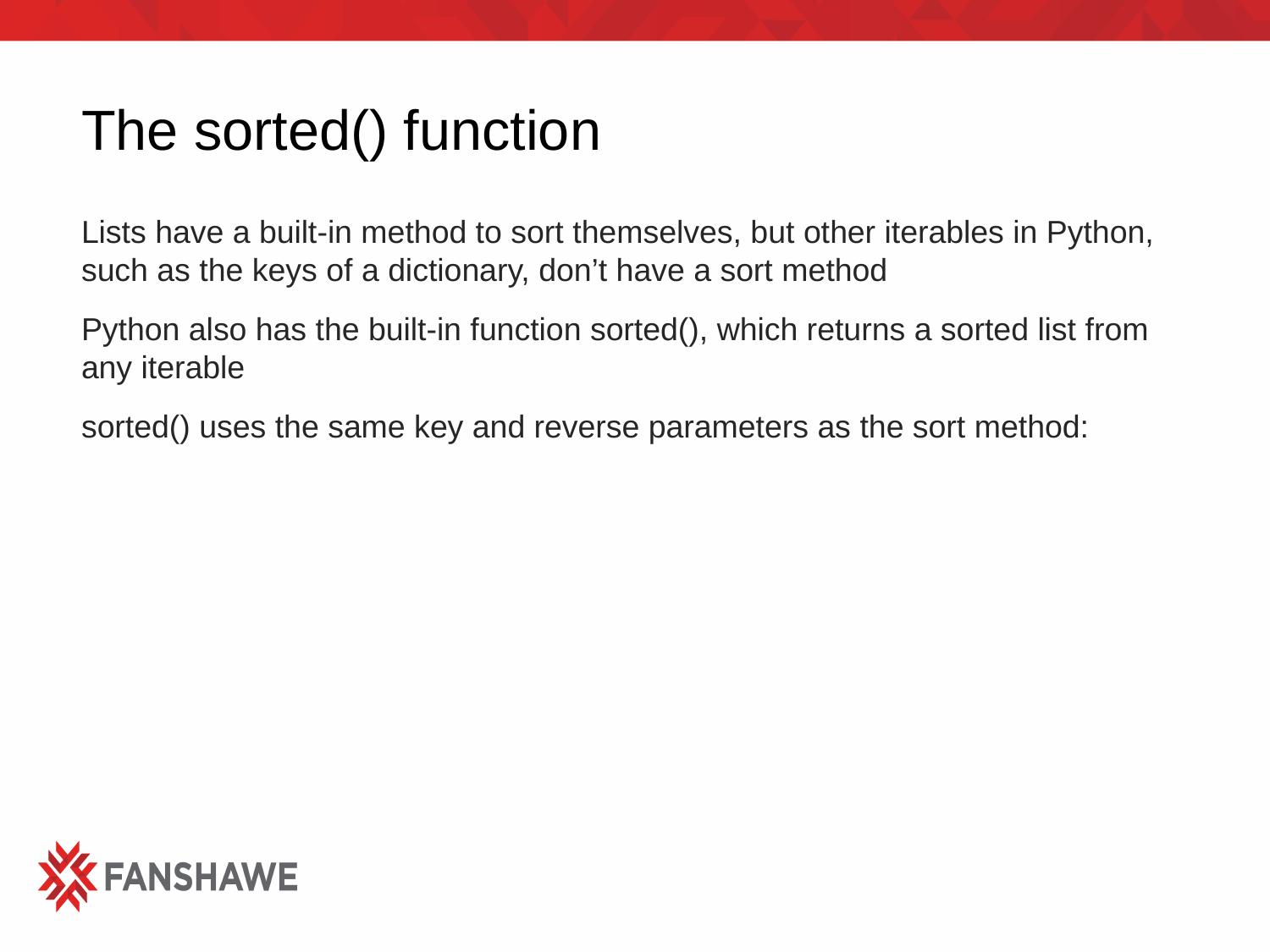

# The sorted() function
Lists have a built-in method to sort themselves, but other iterables in Python, such as the keys of a dictionary, don’t have a sort method
Python also has the built-in function sorted(), which returns a sorted list from any iterable
sorted() uses the same key and reverse parameters as the sort method: